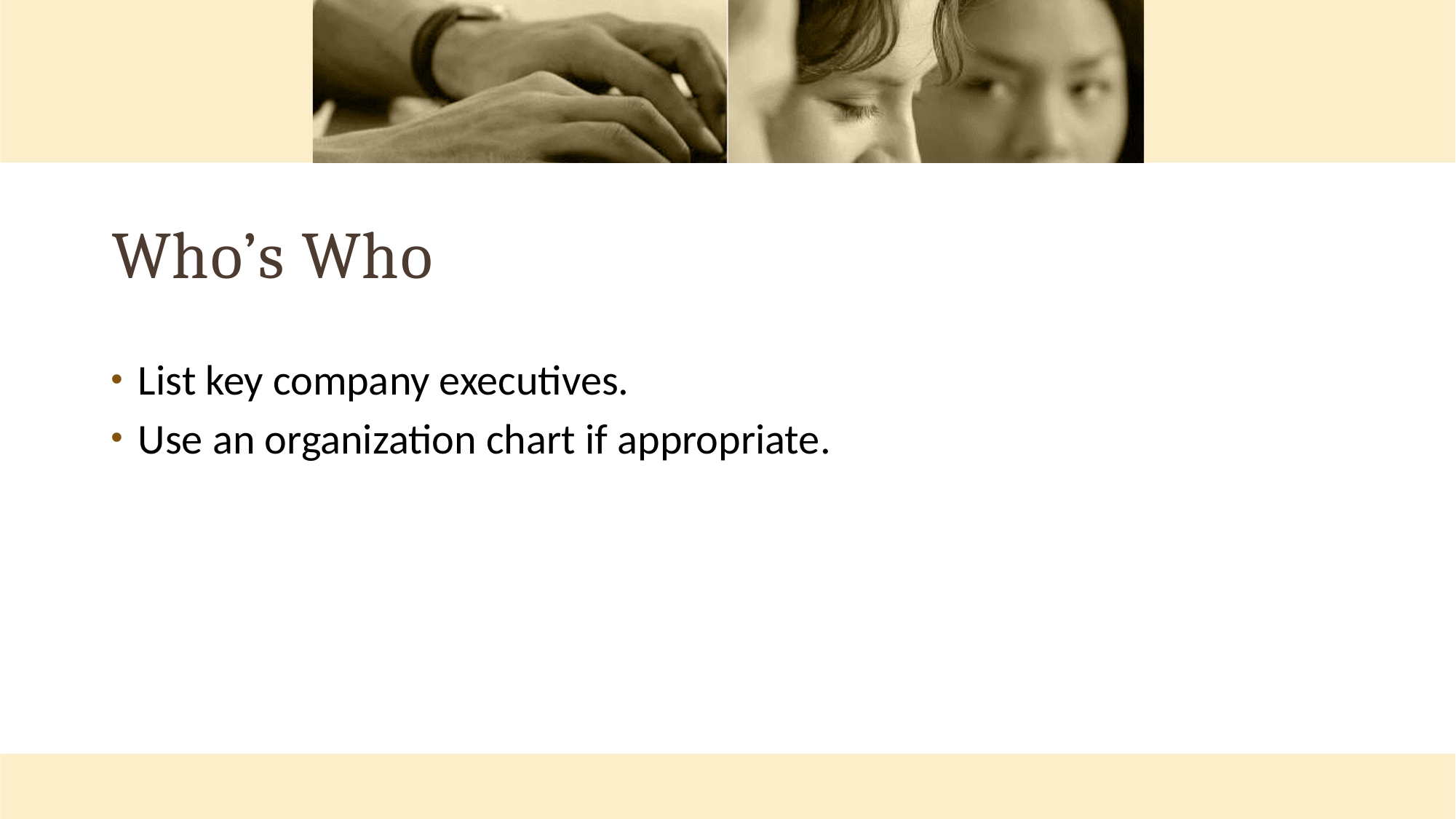

# Who’s Who
List key company executives.
Use an organization chart if appropriate.